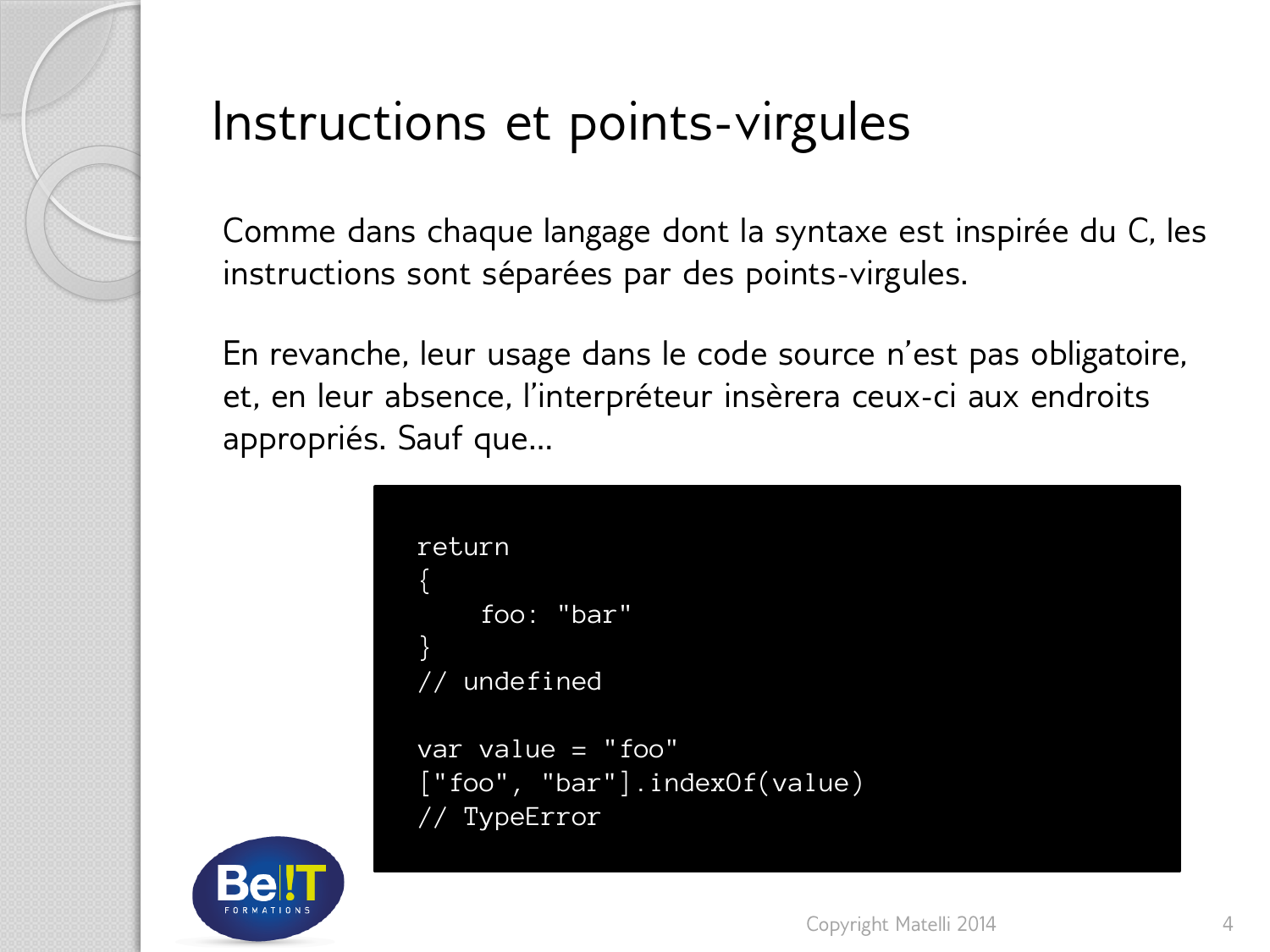

# Instructions et points-virgules
Comme dans chaque langage dont la syntaxe est inspirée du C, les instructions sont séparées par des points-virgules.

En revanche, leur usage dans le code source n’est pas obligatoire, et, en leur absence, l’interpréteur insèrera ceux-ci aux endroits appropriés. Sauf que…

  return
  {
      foo: "bar"
  }
  // undefined

  var value = "foo"
  ["foo", "bar"].indexOf(value)
  // TypeError

Copyright Matelli 2014
4